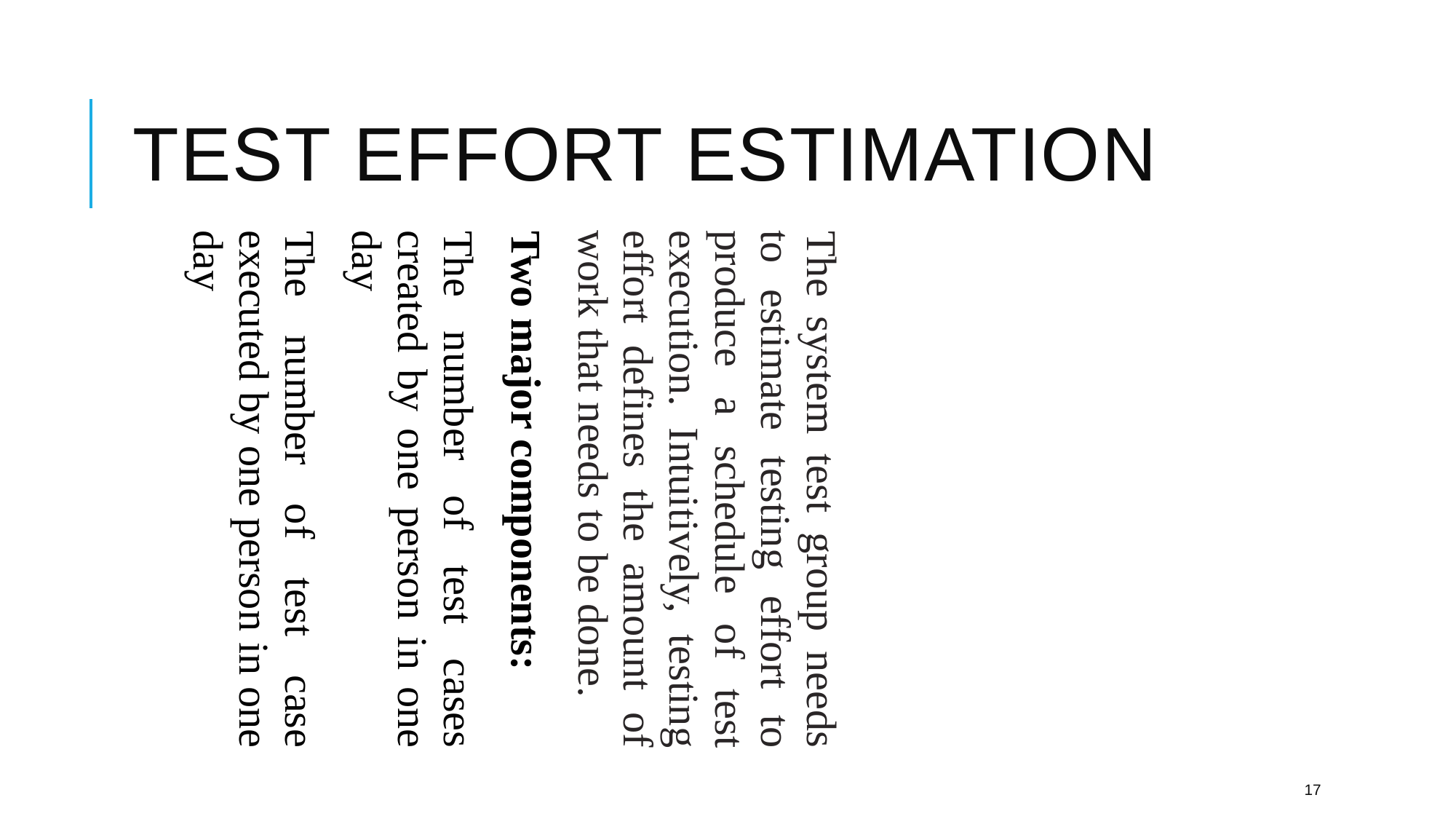

Test Effort Estimation
The system test group needs to estimate testing effort to produce a schedule of test execution. Intuitively, testing effort defines the amount of work that needs to be done.
Two major components:
The number of test cases created by one person in one day
The number of test case executed by one person in one day

17